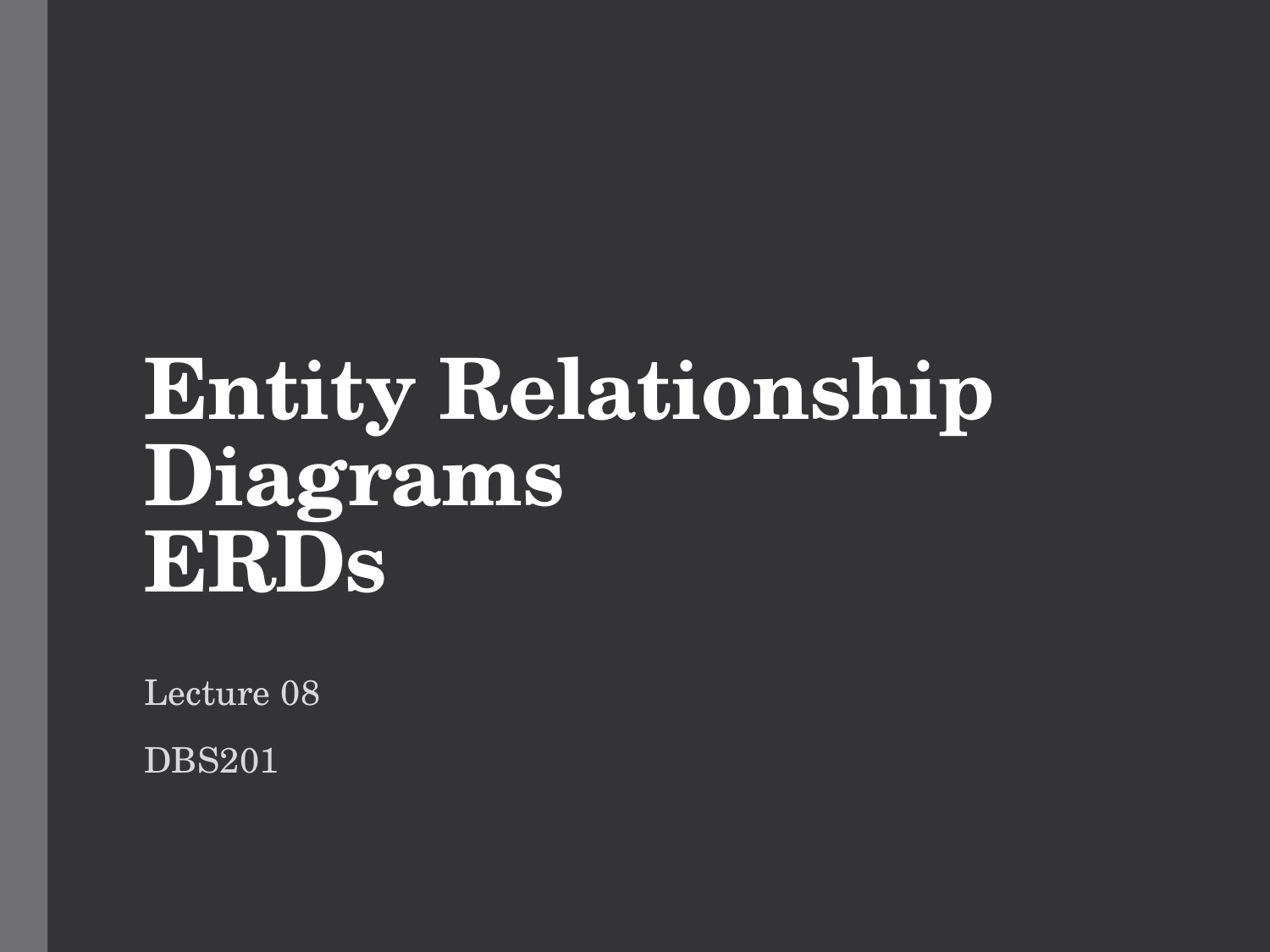

# Entity Relationship Diagrams ERDs
Lecture 08
DBS201